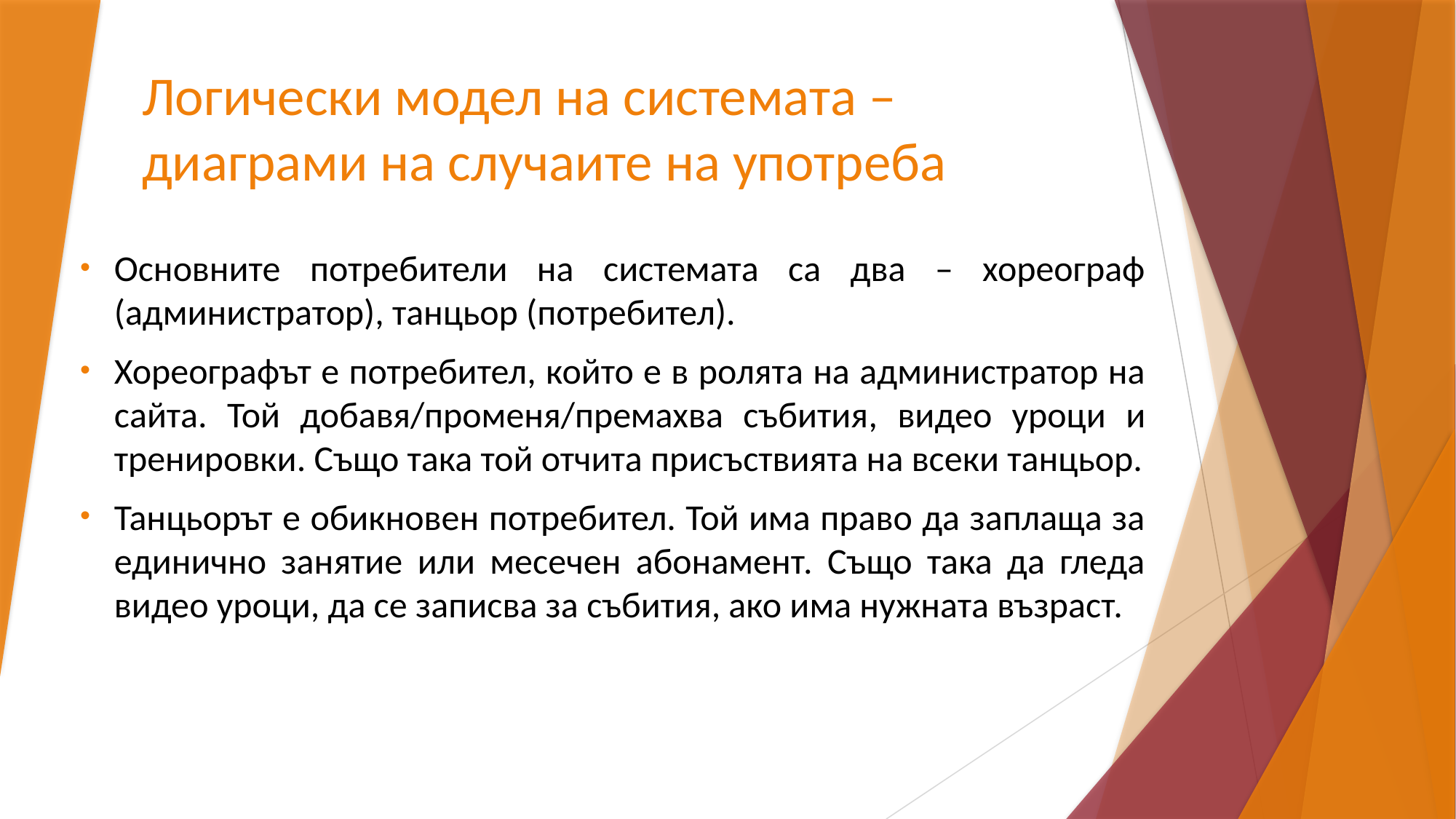

# Логически модел на системата – диаграми на случаите на употреба
Основните потребители на системата са два – хореограф (администратор), танцьор (потребител).
Хореографът е потребител, който е в ролята на администратор на сайта. Той добавя/променя/премахва събития, видео уроци и тренировки. Също така той отчита присъствията на всеки танцьор.
Танцьорът е обикновен потребител. Той има право да заплаща за единично занятие или месечен абонамент. Също така да гледа видео уроци, да се записва за събития, ако има нужната възраст.